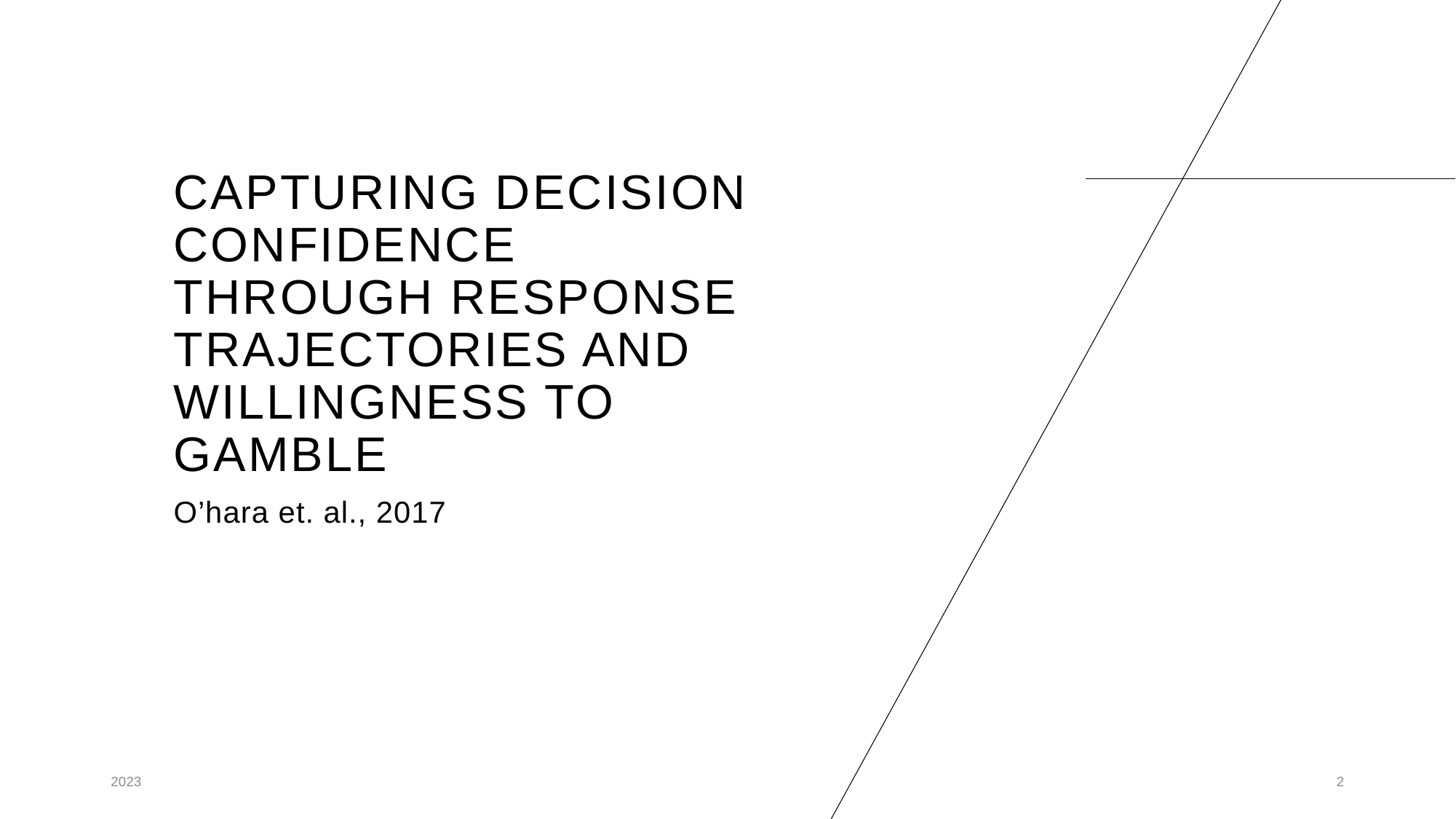

# Capturing decision confidence through response trajectories and willingness to gamble
O’hara et. al., 2017
2023
2